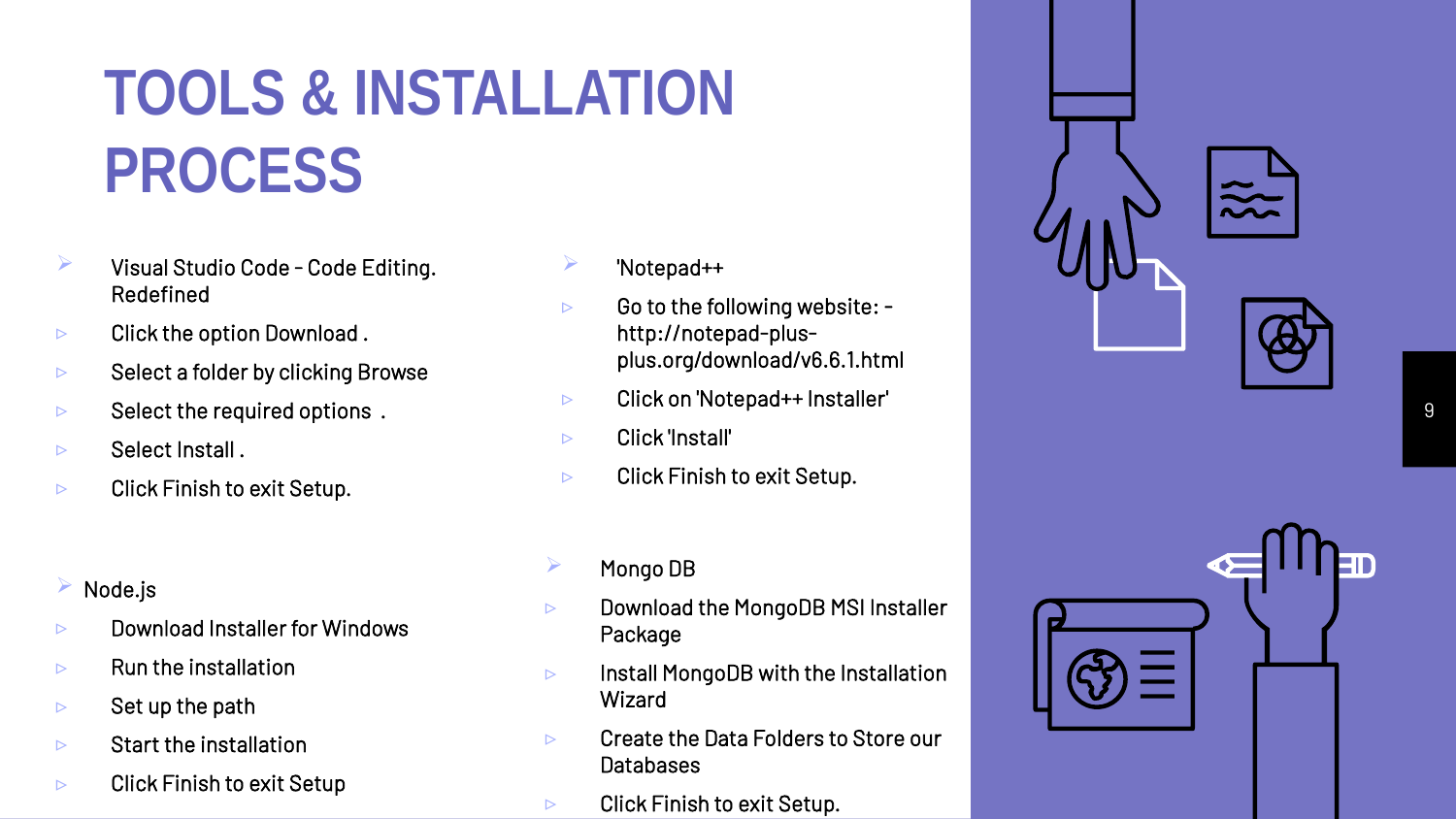

# TOOLS & INSTALLATION PROCESS
Visual Studio Code - Code Editing. Redefined
Click the option Download .
Select a folder by clicking Browse
Select the required options  .
Select Install .
Click Finish to exit Setup.

'Notepad++
Go to the following website: - http://notepad-plus-plus.org/download/v6.6.1.html
Click on 'Notepad++ Installer'
Click 'Install'
Click Finish to exit Setup.

9
Mongo DB
Download the MongoDB MSI Installer Package
Install MongoDB with the Installation Wizard
Create the Data Folders to Store our Databases
Click Finish to exit Setup.
Node.js
Download Installer for Windows
Run the installation
Set up the path
Start the installation
Click Finish to exit Setup